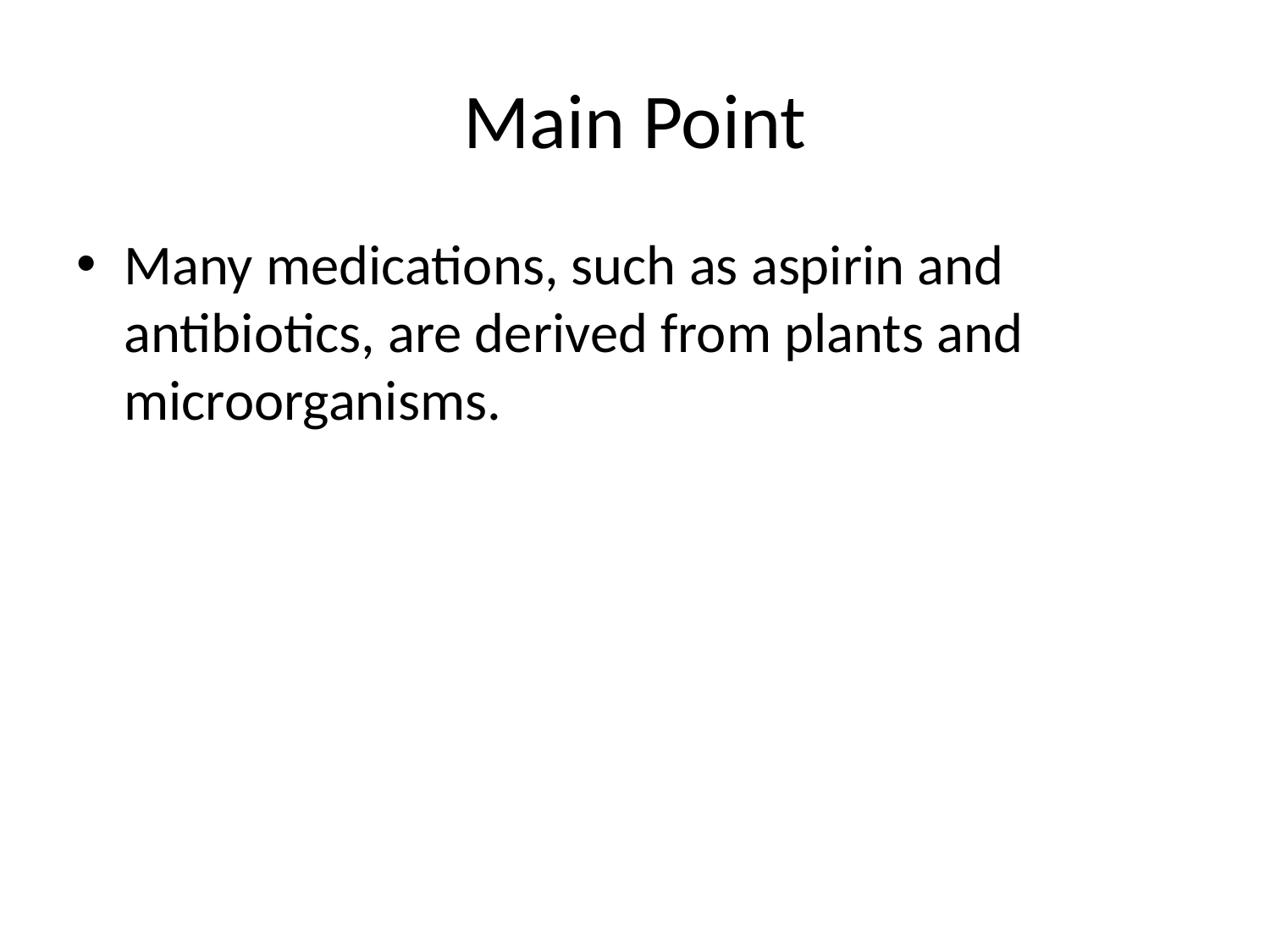

# Main Point
Many medications, such as aspirin and antibiotics, are derived from plants and microorganisms.